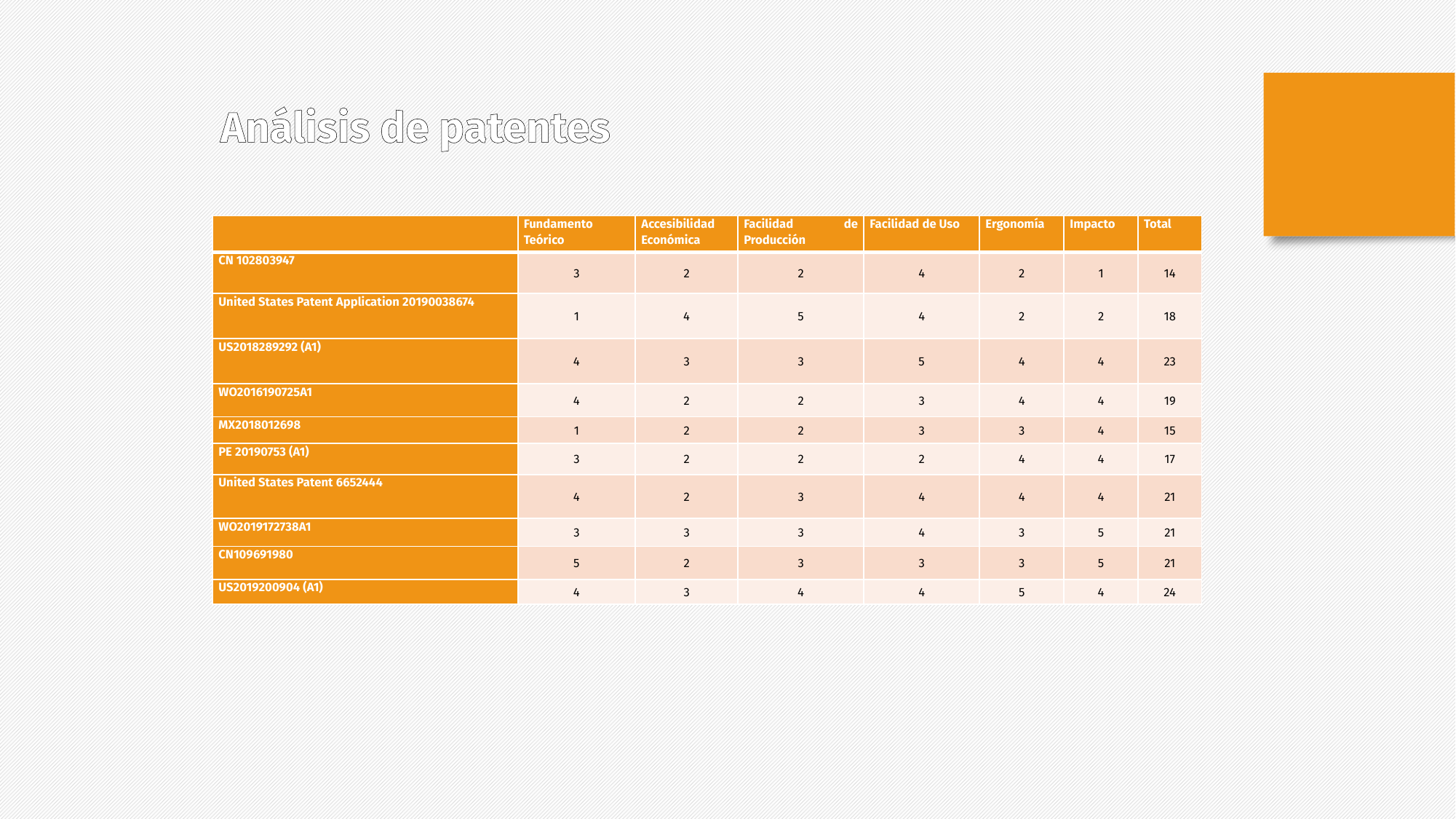

Análisis de patentes
|  | Fundamento Teórico | Accesibilidad Económica | Facilidad de Producción | Facilidad de Uso | Ergonomía | Impacto | Total |
| --- | --- | --- | --- | --- | --- | --- | --- |
| CN 102803947 | 3 | 2 | 2 | 4 | 2 | 1 | 14 |
| United States Patent Application 20190038674 | 1 | 4 | 5 | 4 | 2 | 2 | 18 |
| US2018289292 (A1) | 4 | 3 | 3 | 5 | 4 | 4 | 23 |
| WO2016190725A1 | 4 | 2 | 2 | 3 | 4 | 4 | 19 |
| MX2018012698 | 1 | 2 | 2 | 3 | 3 | 4 | 15 |
| PE 20190753 (A1) | 3 | 2 | 2 | 2 | 4 | 4 | 17 |
| United States Patent 6652444 | 4 | 2 | 3 | 4 | 4 | 4 | 21 |
| WO2019172738A1 | 3 | 3 | 3 | 4 | 3 | 5 | 21 |
| CN109691980 | 5 | 2 | 3 | 3 | 3 | 5 | 21 |
| US2019200904 (A1) | 4 | 3 | 4 | 4 | 5 | 4 | 24 |